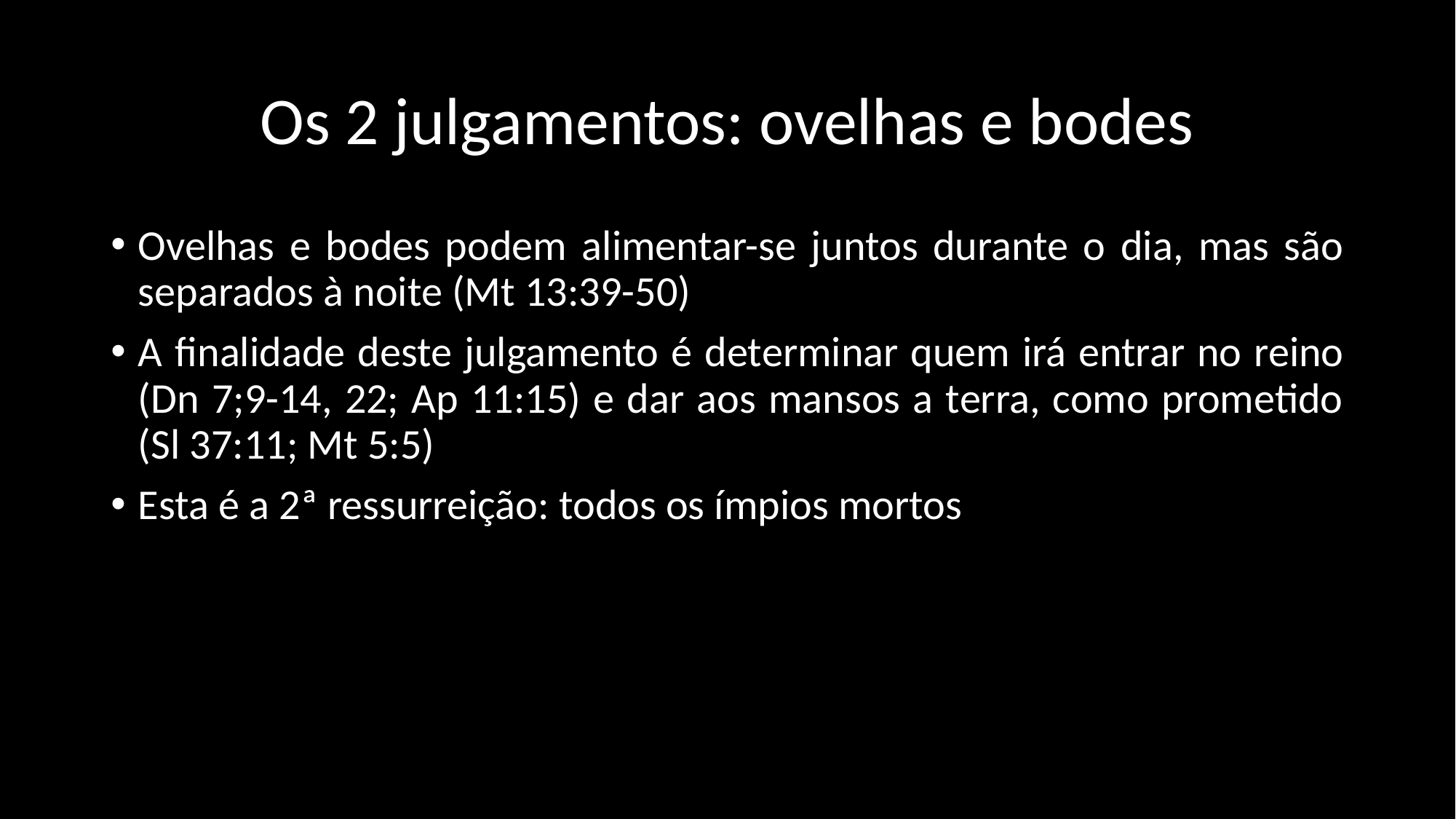

# Os 2 julgamentos: ovelhas e bodes
Ovelhas e bodes podem alimentar-se juntos durante o dia, mas são separados à noite (Mt 13:39-50)
A finalidade deste julgamento é determinar quem irá entrar no reino (Dn 7;9-14, 22; Ap 11:15) e dar aos mansos a terra, como prometido (Sl 37:11; Mt 5:5)
Esta é a 2ª ressurreição: todos os ímpios mortos